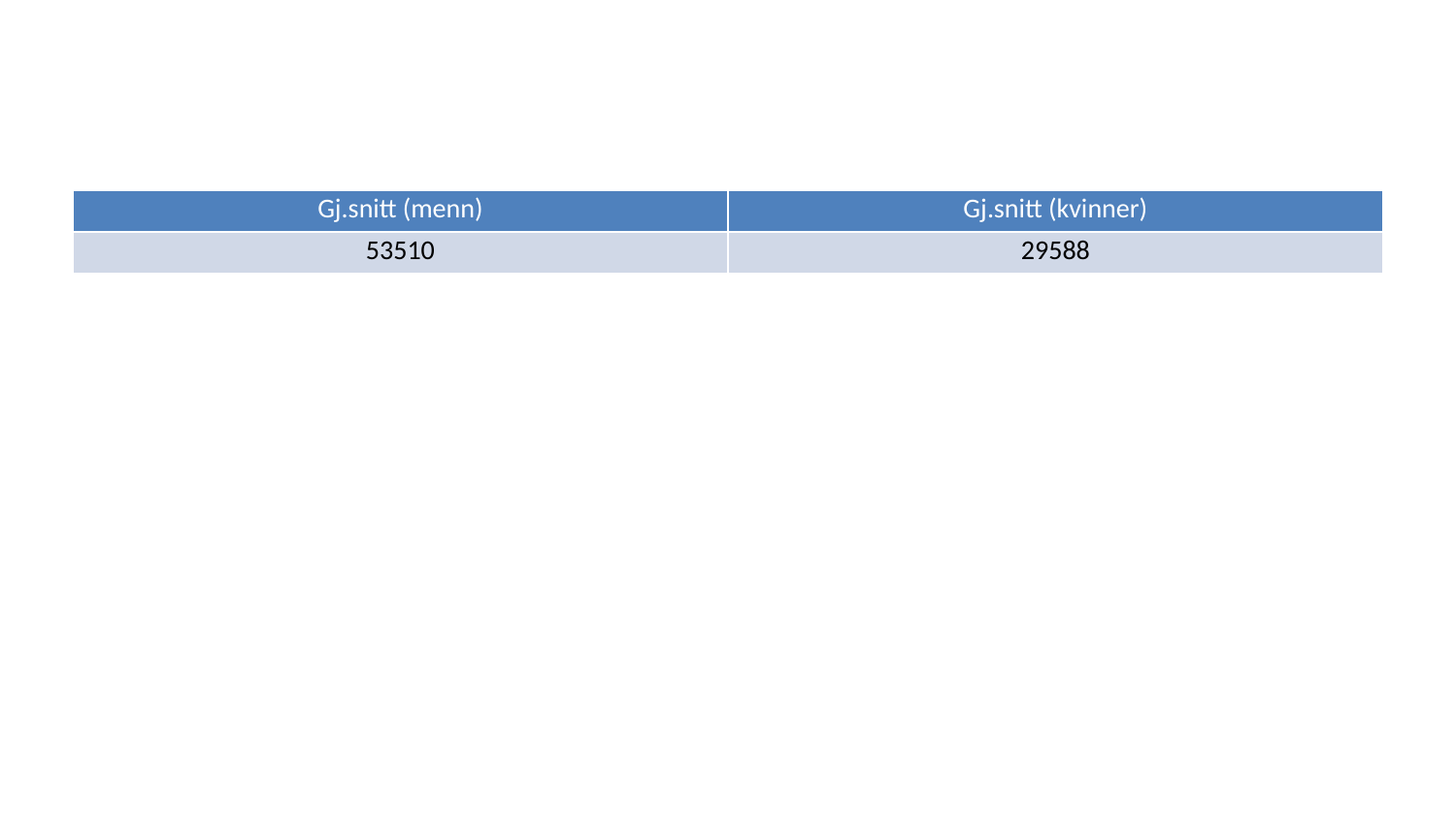

| Gj.snitt (menn) | Gj.snitt (kvinner) |
| --- | --- |
| 53510 | 29588 |